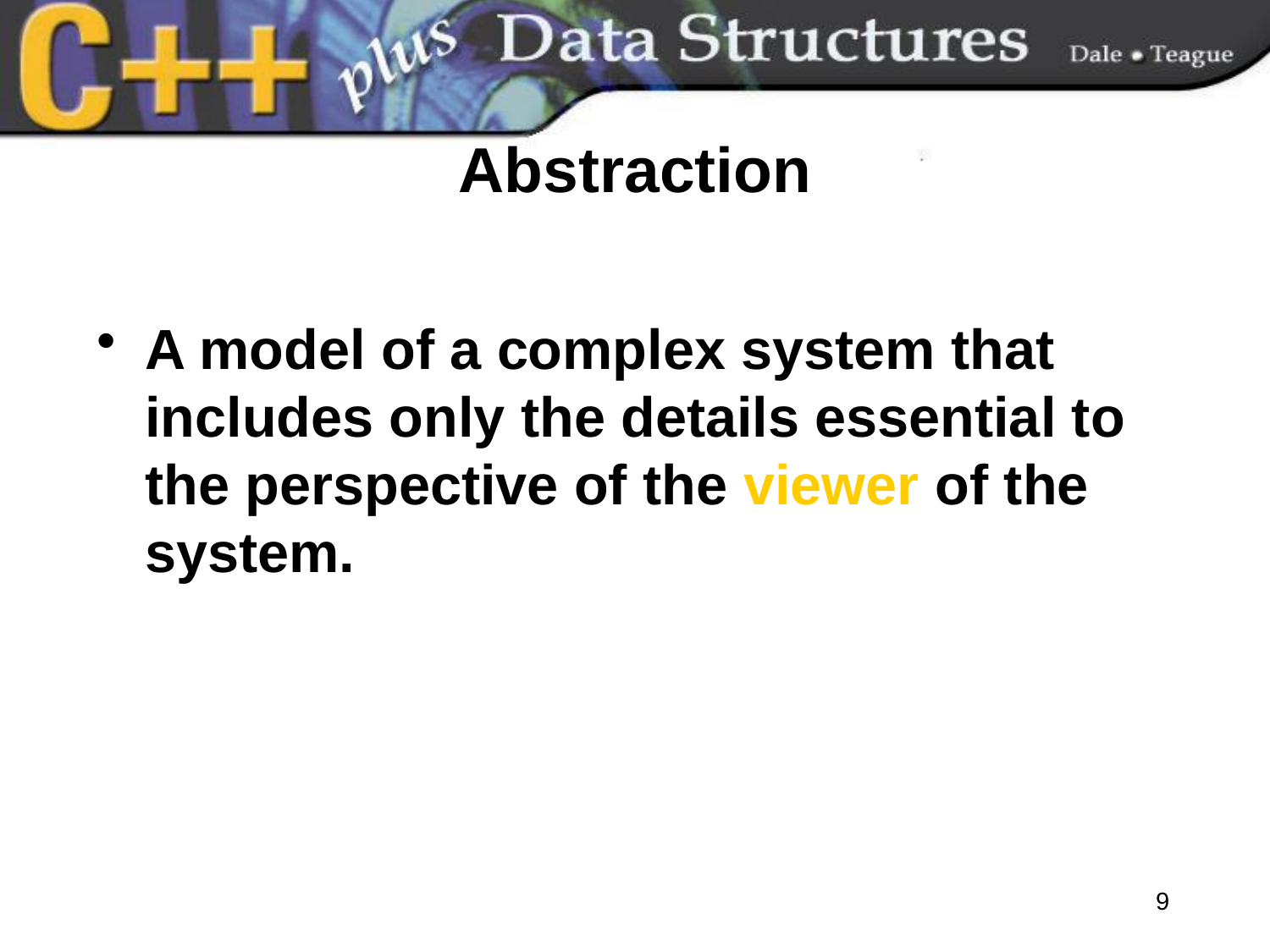

# Abstraction
A model of a complex system that includes only the details essential to the perspective of the viewer of the system.